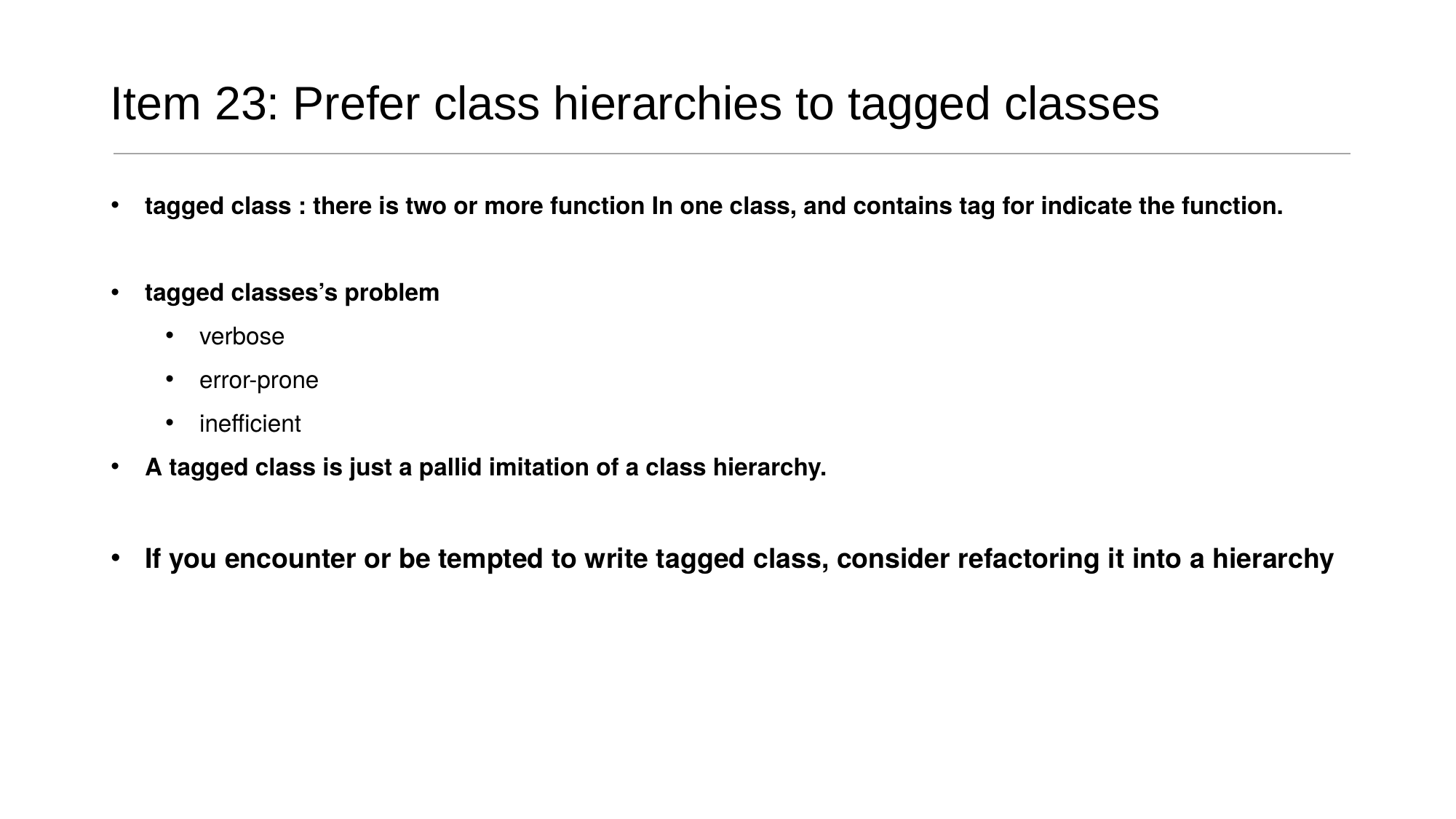

# Item 23: Prefer class hierarchies to tagged classes
tagged class : there is two or more function In one class, and contains tag for indicate the function.

tagged classes’s problem
verbose
error-prone
inefficient
A tagged class is just a pallid imitation of a class hierarchy.

If you encounter or be tempted to write tagged class, consider refactoring it into a hierarchy